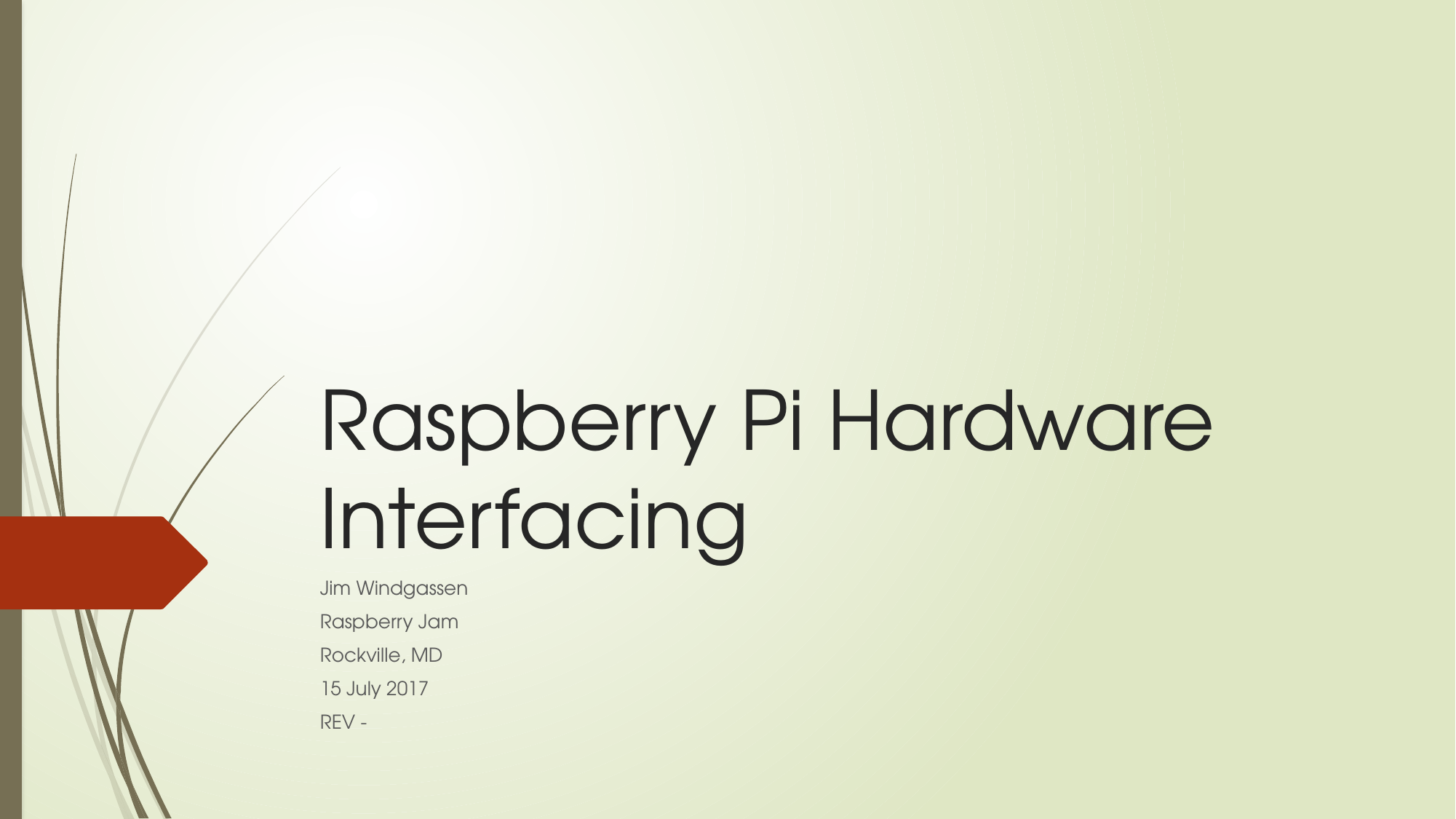

# Raspberry Pi Hardware Interfacing
Jim Windgassen
Raspberry Jam
Rockville, MD
15 July 2017
REV -